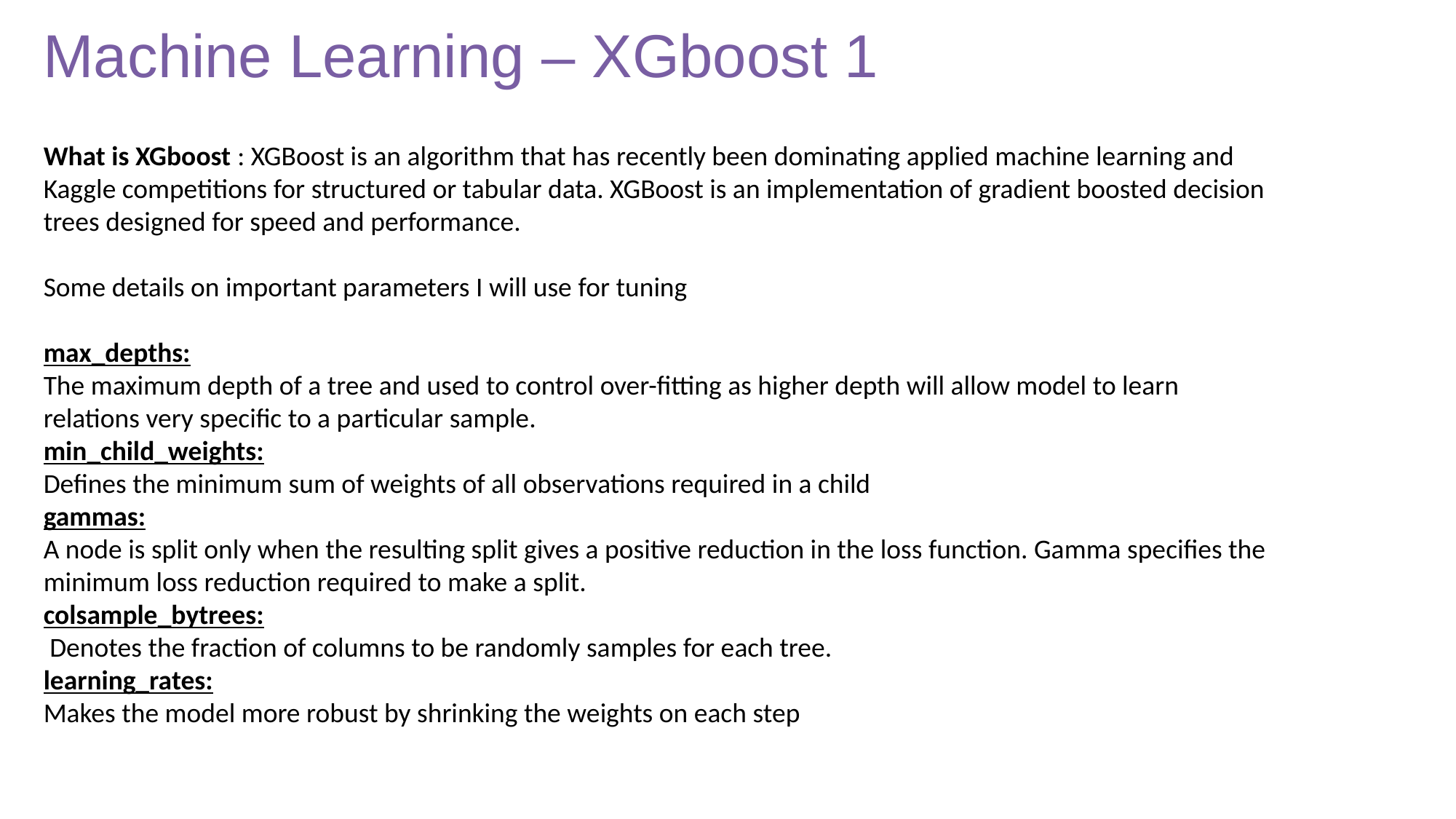

Machine Learning – XGboost 1
What is XGboost : XGBoost is an algorithm that has recently been dominating applied machine learning and Kaggle competitions for structured or tabular data. XGBoost is an implementation of gradient boosted decision trees designed for speed and performance.

Some details on important parameters I will use for tuning

max_depths:
The maximum depth of a tree and used to control over-fitting as higher depth will allow model to learn relations very specific to a particular sample.
min_child_weights:
Defines the minimum sum of weights of all observations required in a child
gammas:
A node is split only when the resulting split gives a positive reduction in the loss function. Gamma specifies the minimum loss reduction required to make a split.
colsample_bytrees:
 Denotes the fraction of columns to be randomly samples for each tree.
learning_rates:
Makes the model more robust by shrinking the weights on each step